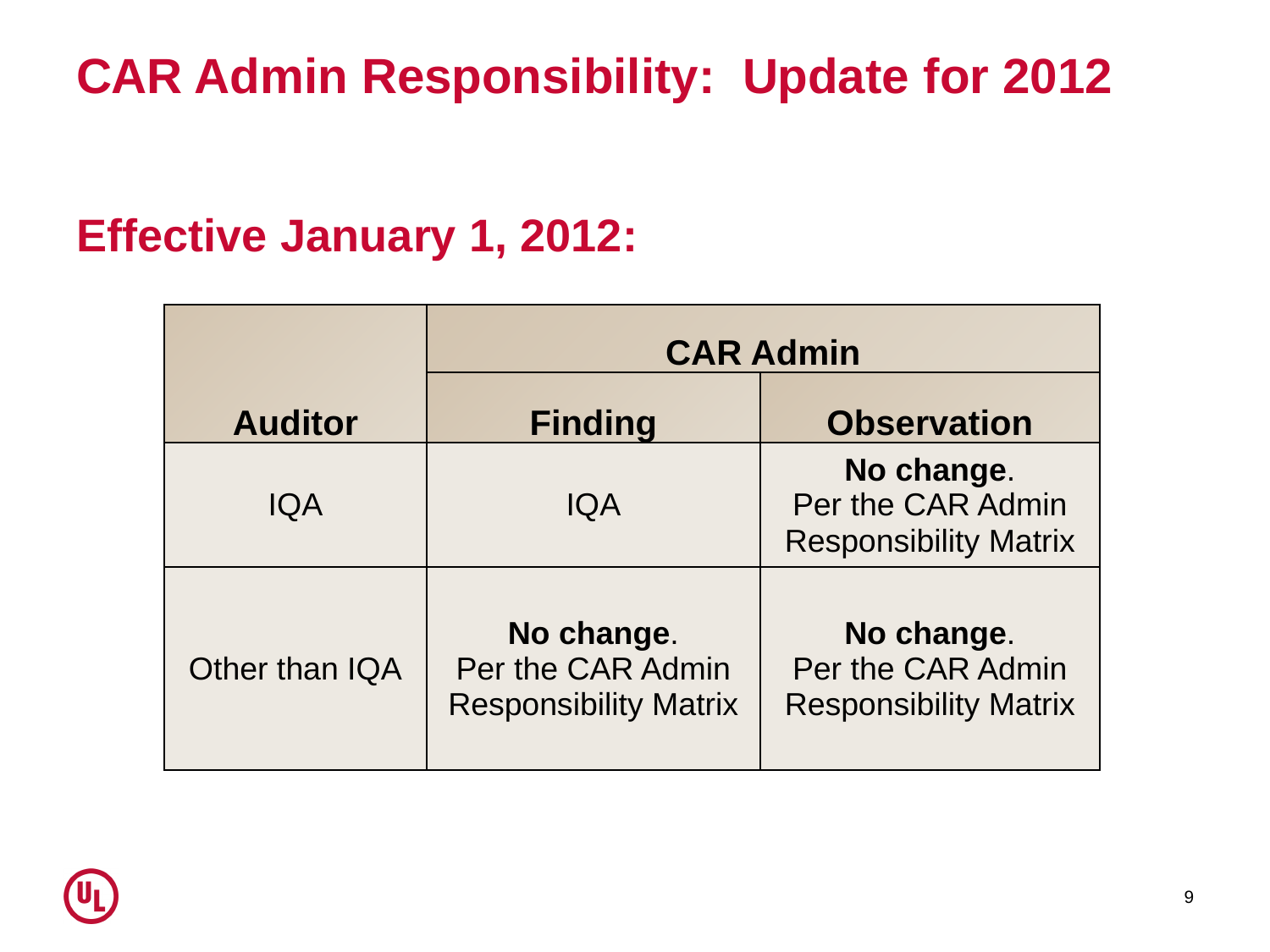

# CAR Admin Responsibility:  Update for 2012
Effective January 1, 2012:
| Auditor | CAR Admin |  |
| --- | --- | --- |
|  | Finding | Observation |
| IQA | IQA | No change. Per the CAR Admin Responsibility Matrix |
| Other than IQA | No change. Per the CAR Admin Responsibility Matrix | No change. Per the CAR Admin Responsibility Matrix |
9